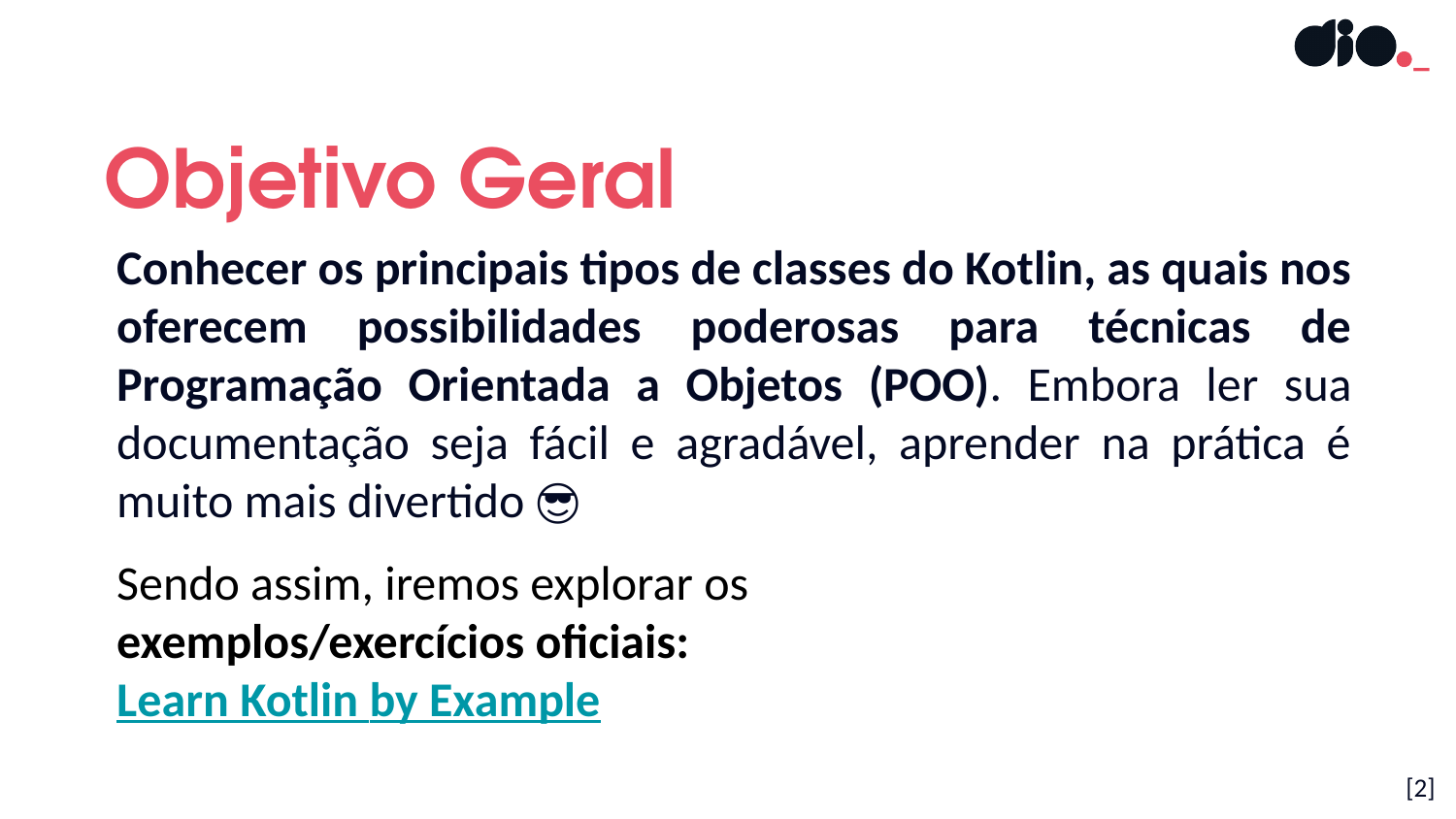

Objetivo Geral
Conhecer os principais tipos de classes do Kotlin, as quais nos oferecem possibilidades poderosas para técnicas de Programação Orientada a Objetos (POO). Embora ler sua documentação seja fácil e agradável, aprender na prática é muito mais divertido 😎
Sendo assim, iremos explorar os
exemplos/exercícios oficiais:
Learn Kotlin by Example
[2]